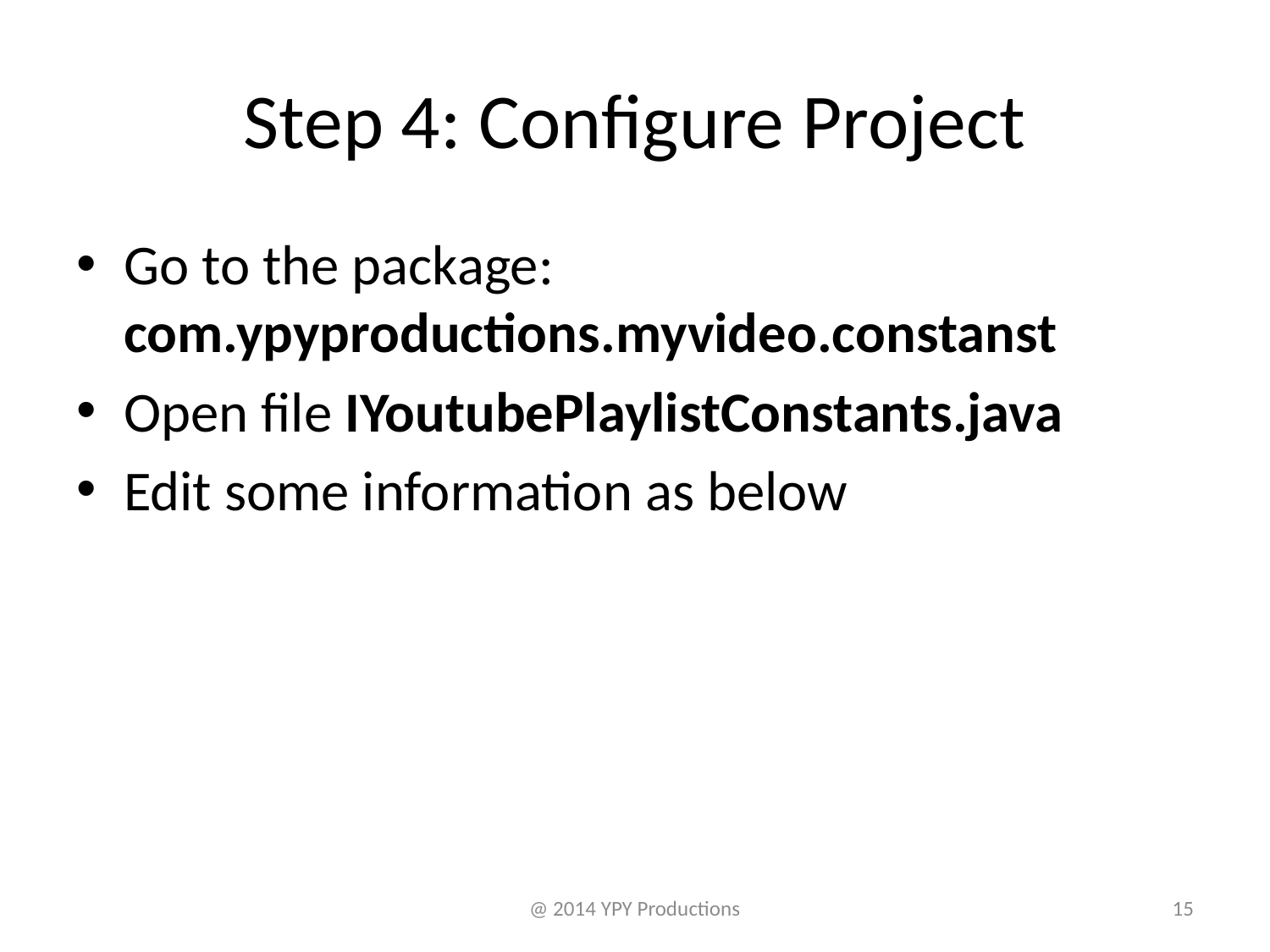

# Step 4: Configure Project
Go to the package: com.ypyproductions.myvideo.constanst
Open file IYoutubePlaylistConstants.java
Edit some information as below
@ 2014 YPY Productions
15